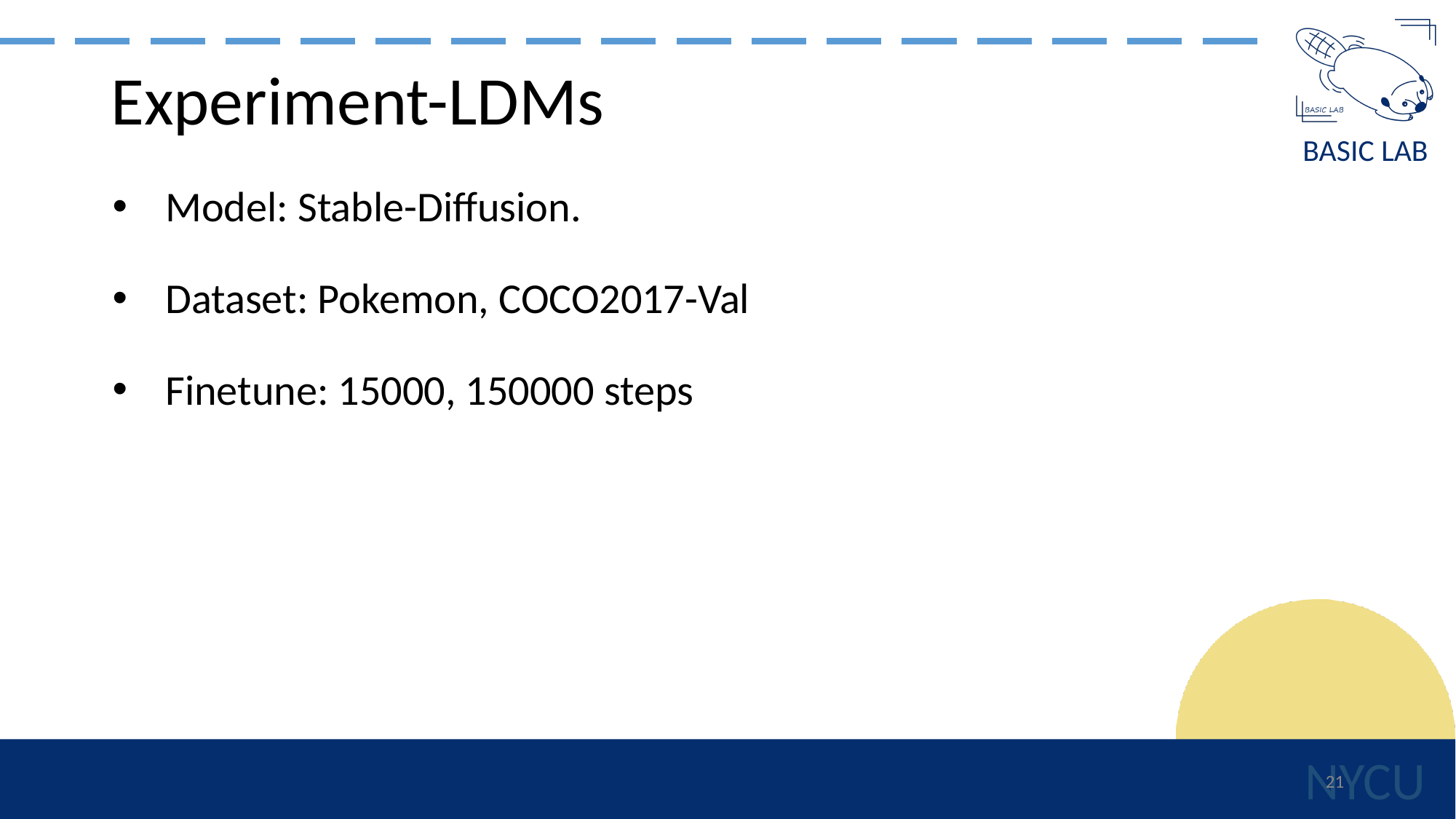

# Experiment-LDMs
Model: Stable-Diffusion.

Dataset: Pokemon, COCO2017-Val

Finetune: 15000, 150000 steps
21